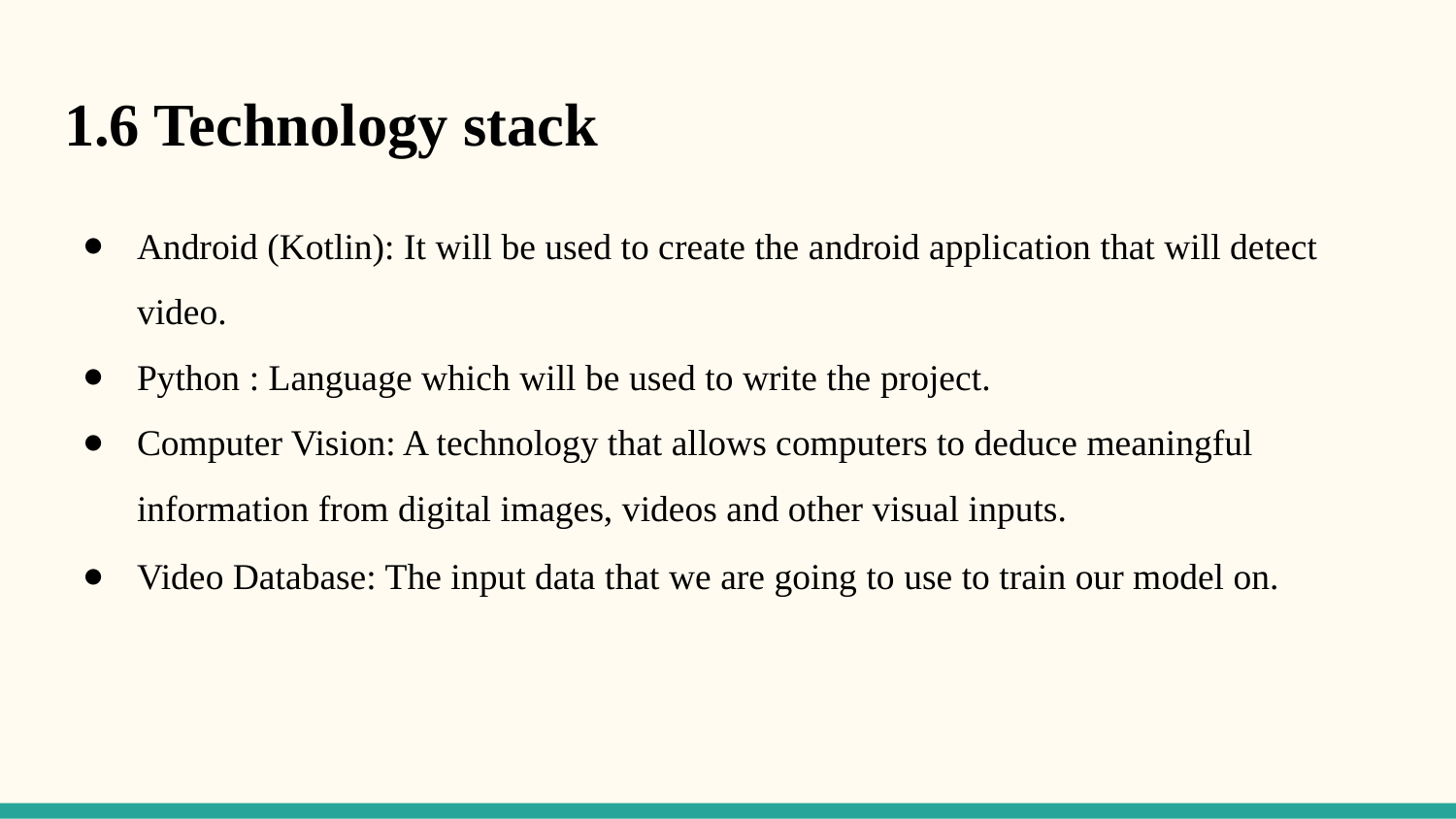

1.6 Technology stack
Android (Kotlin): It will be used to create the android application that will detect video.
Python : Language which will be used to write the project.
Computer Vision: A technology that allows computers to deduce meaningful information from digital images, videos and other visual inputs.
Video Database: The input data that we are going to use to train our model on.